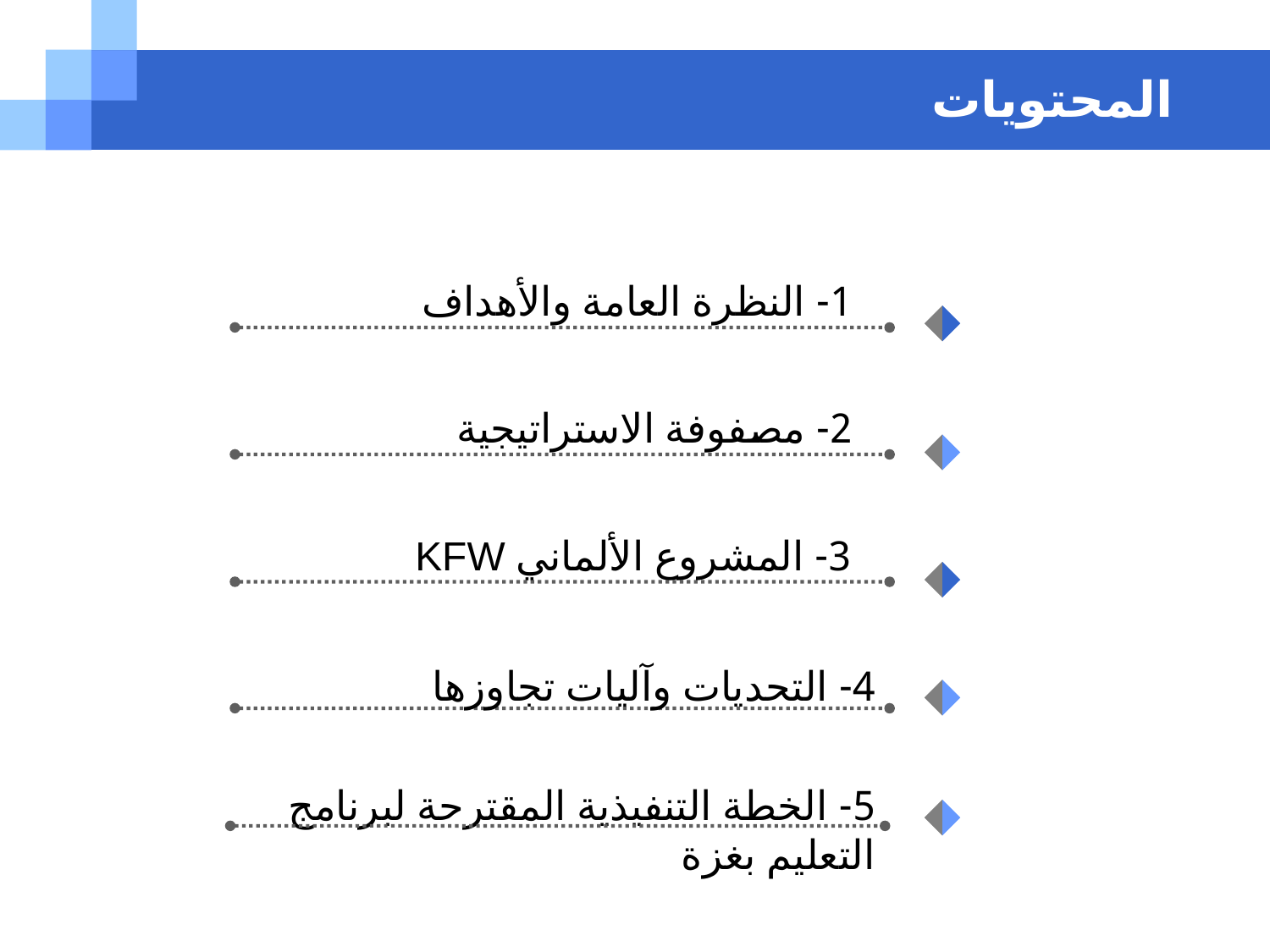

# المحتويات

1- النظرة العامة والأهداف

2- مصفوفة الاستراتيجية

3- المشروع الألماني KFW

4- التحديات وآليات تجاوزها

5- الخطة التنفيذية المقترحة لبرنامج التعليم بغزة